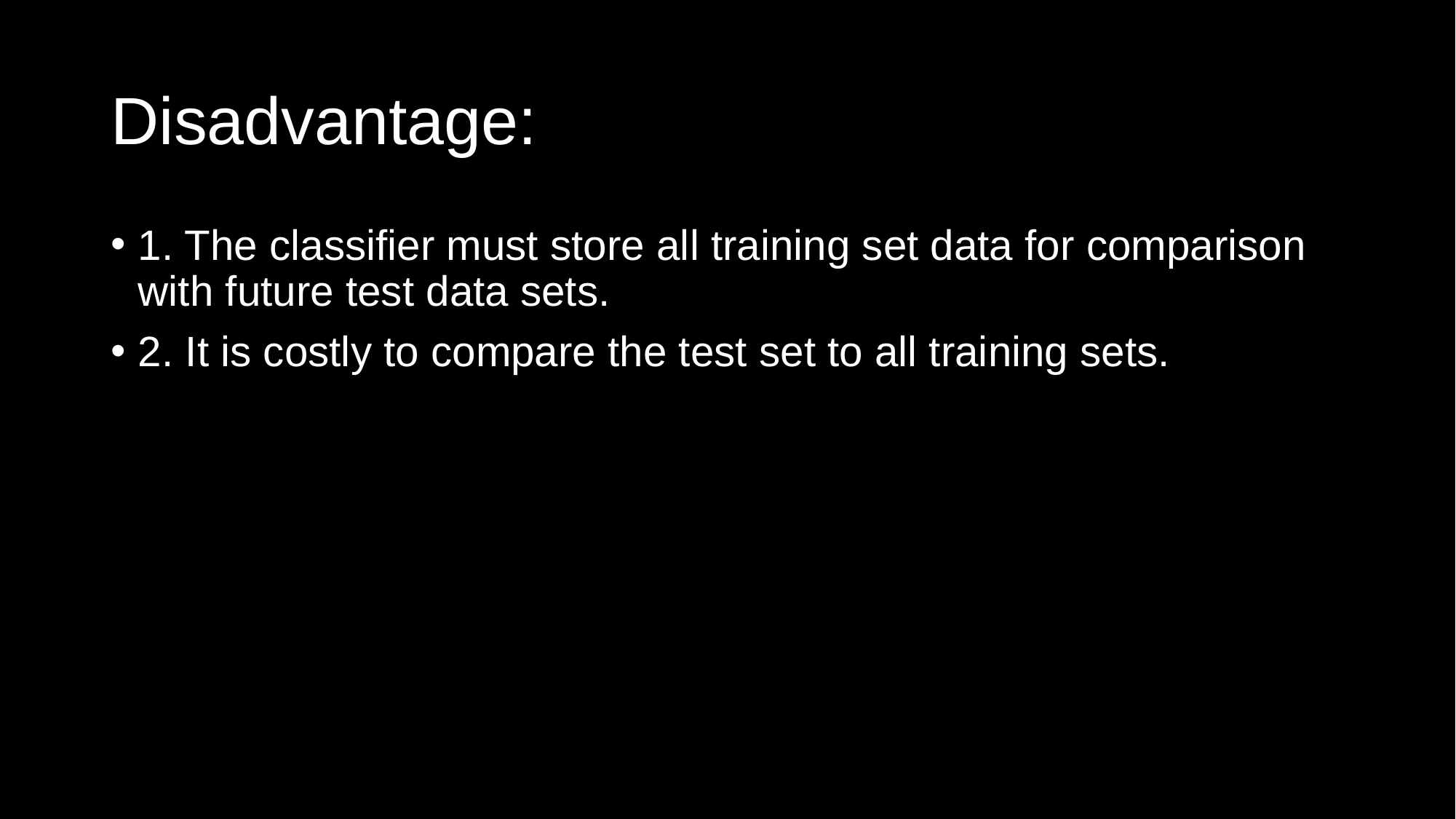

# Disadvantage:
1. The classifier must store all training set data for comparison with future test data sets.
2. It is costly to compare the test set to all training sets.